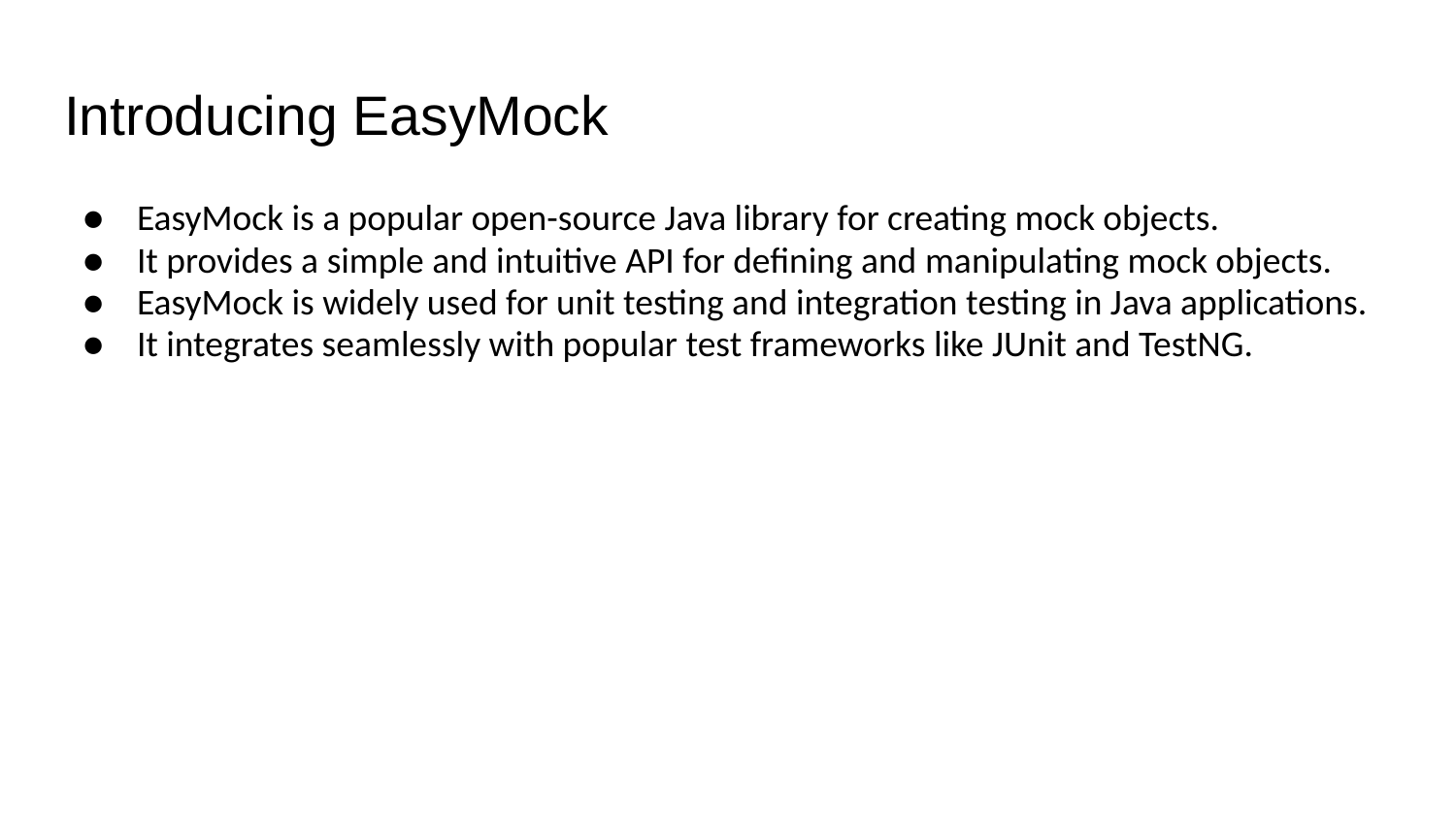

# Introducing EasyMock
EasyMock is a popular open-source Java library for creating mock objects.
It provides a simple and intuitive API for defining and manipulating mock objects.
EasyMock is widely used for unit testing and integration testing in Java applications.
It integrates seamlessly with popular test frameworks like JUnit and TestNG.